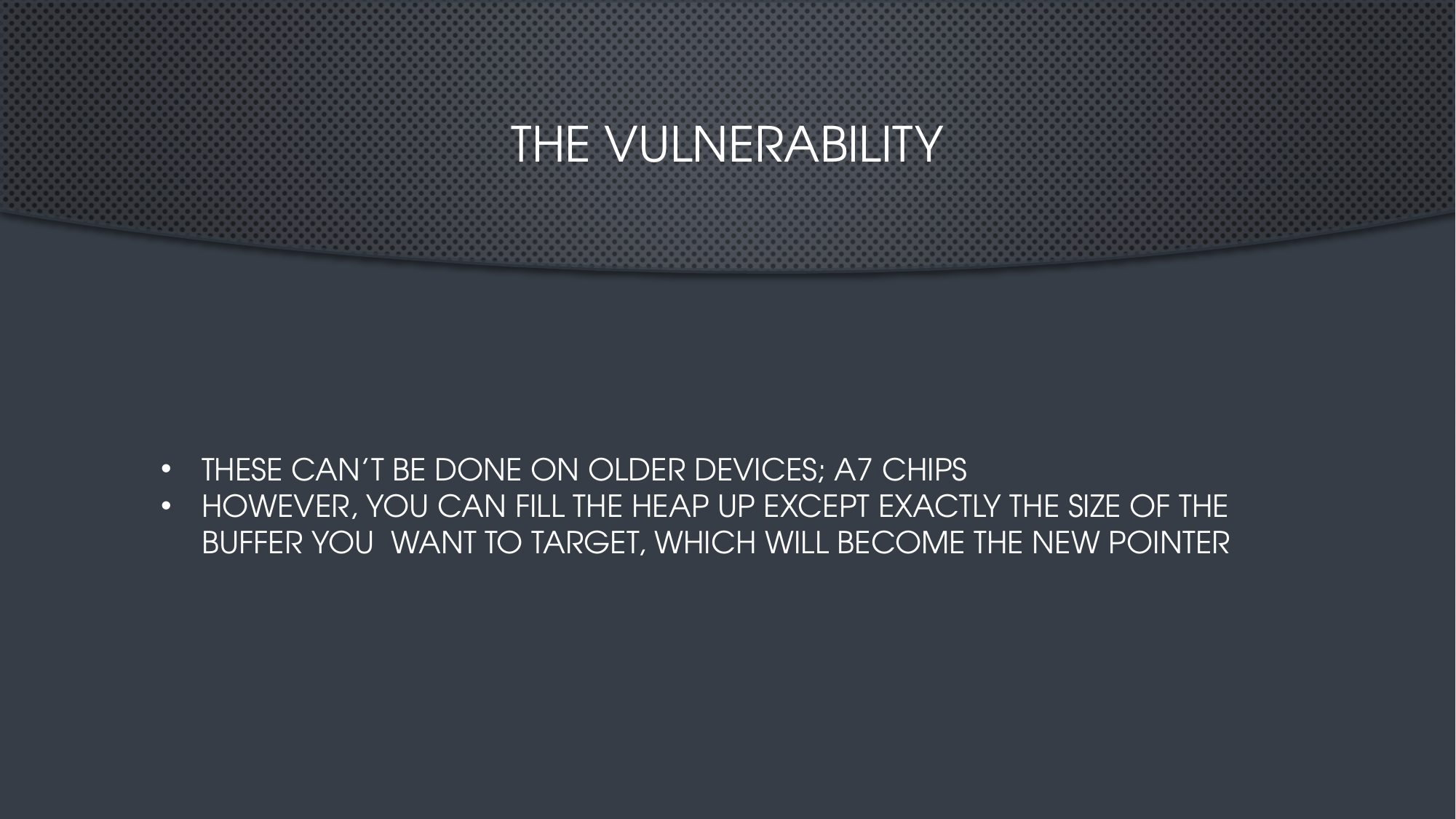

# The vulnerability
These can’t be done on older devices; A7 chips
However, you can fill the heap up except exactly the size of the buffer you  want to target, which will become the new pointer